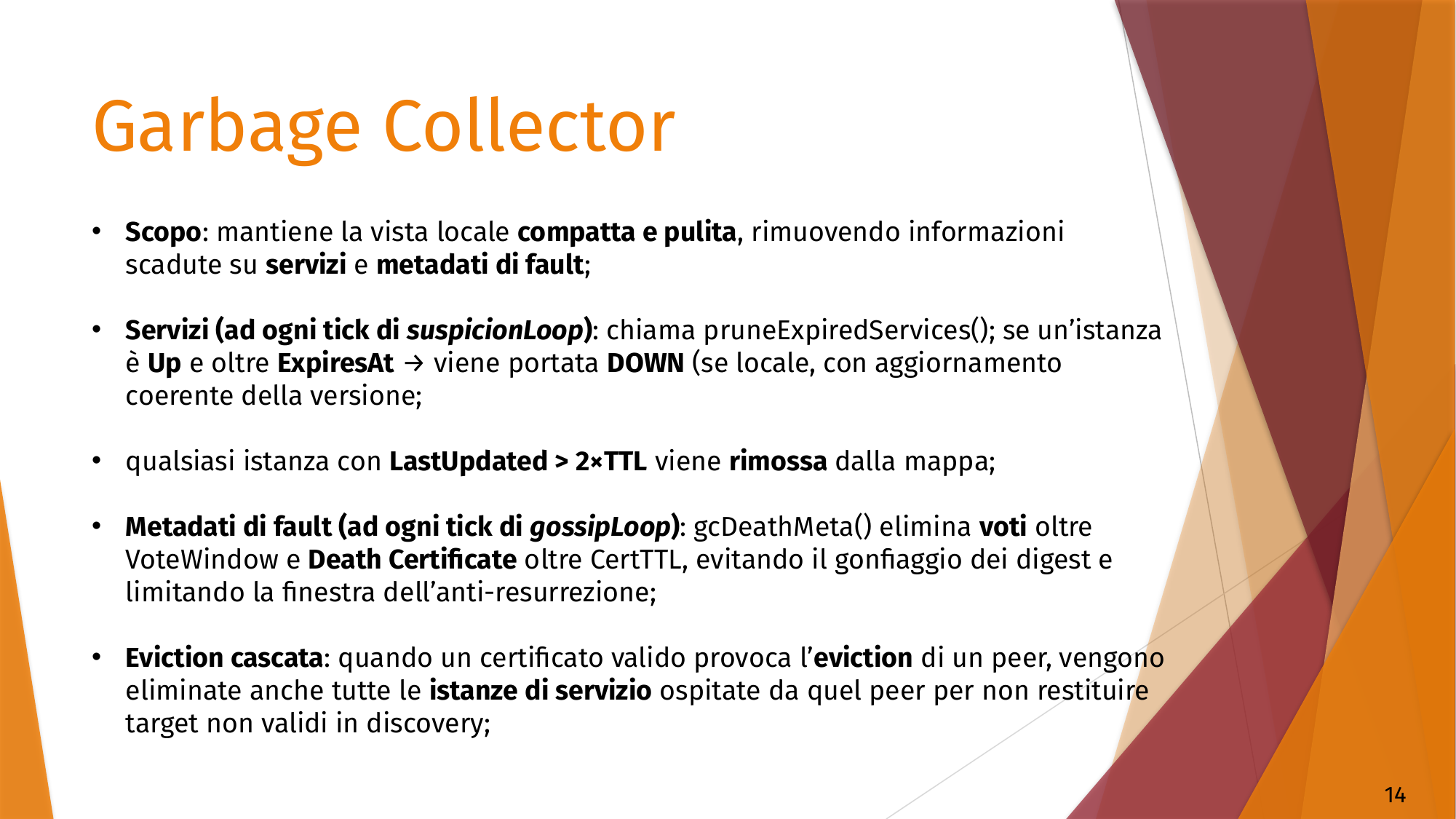

Garbage Collector
Scopo: mantiene la vista locale compatta e pulita, rimuovendo informazioni scadute su servizi e metadati di fault;

Servizi (ad ogni tick di suspicionLoop): chiama pruneExpiredServices(); se un’istanza è Up e oltre ExpiresAt → viene portata DOWN (se locale, con aggiornamento coerente della versione;

qualsiasi istanza con LastUpdated > 2×TTL viene rimossa dalla mappa;

Metadati di fault (ad ogni tick di gossipLoop): gcDeathMeta() elimina voti oltre VoteWindow e Death Certificate oltre CertTTL, evitando il gonfiaggio dei digest e limitando la finestra dell’anti-resurrezione;

Eviction cascata: quando un certificato valido provoca l’eviction di un peer, vengono eliminate anche tutte le istanze di servizio ospitate da quel peer per non restituire target non validi in discovery;
14